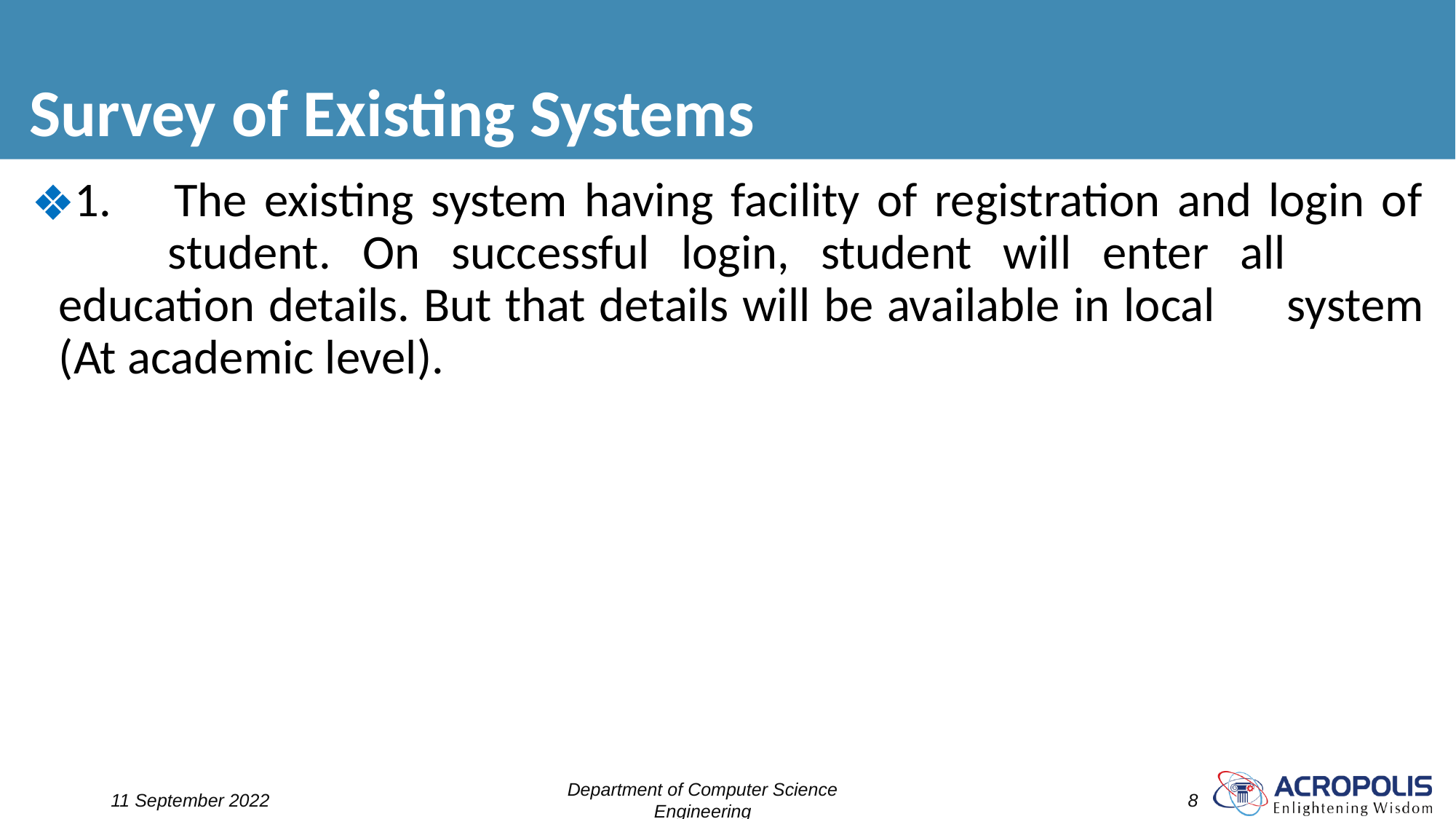

# Survey of Existing Systems
1. 	The existing system having facility of registration and login of 	student. On successful login, student will enter all 	education details. But that details will be available in local 	system (At academic level).

11 September 2022
Department of Computer Science Engineering
8